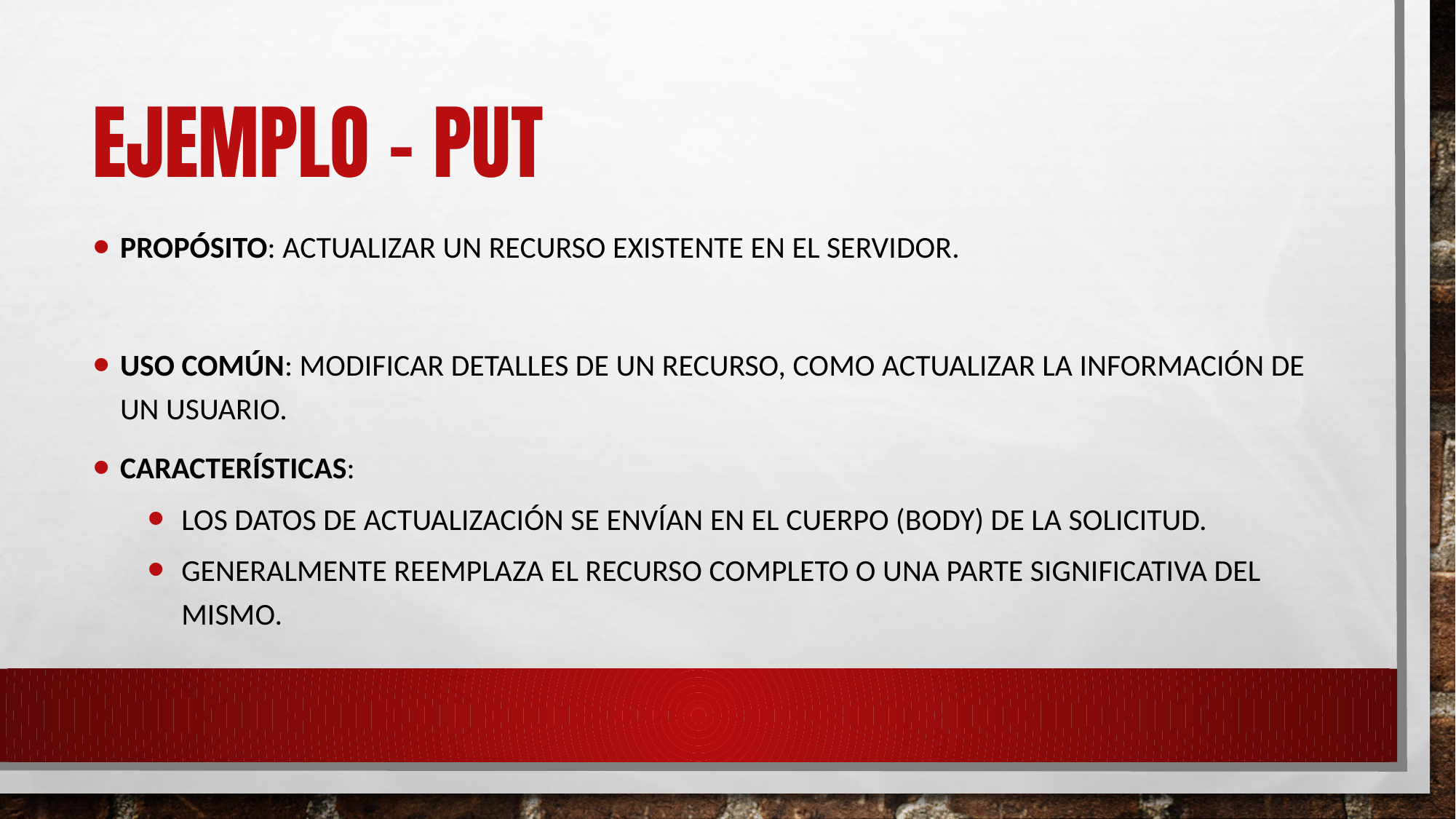

# Ejemplo - put
Propósito: Actualizar un recurso existente en el servidor.

Uso Común: Modificar detalles de un recurso, como actualizar la información de un usuario.
Características:
Los datos de actualización se envían en el cuerpo (body) de la solicitud.
Generalmente reemplaza el recurso completo o una parte significativa del mismo.